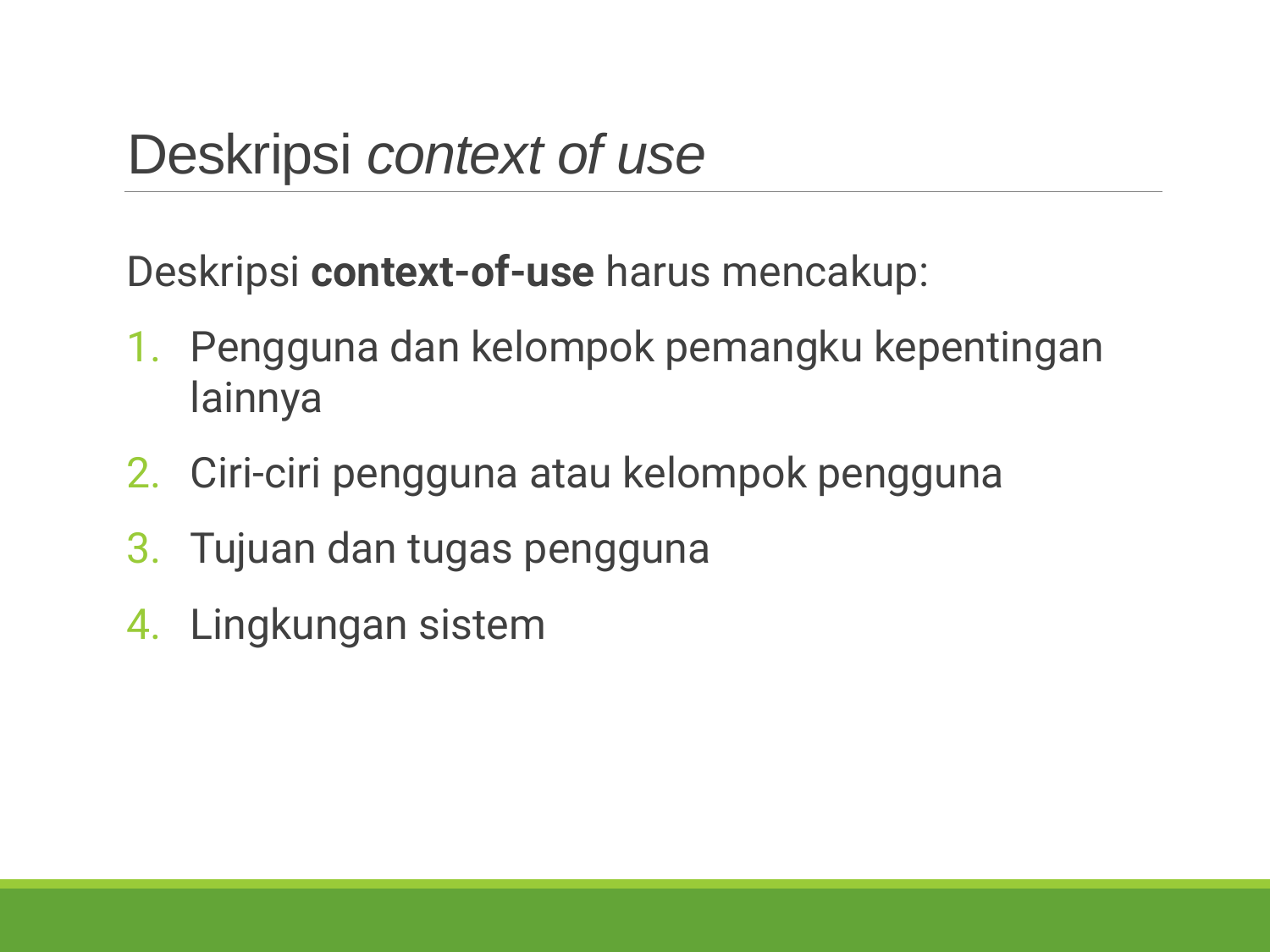

# Deskripsi context of use
Deskripsi context-of-use harus mencakup:
Pengguna dan kelompok pemangku kepentingan lainnya
Ciri-ciri pengguna atau kelompok pengguna
Tujuan dan tugas pengguna
Lingkungan sistem